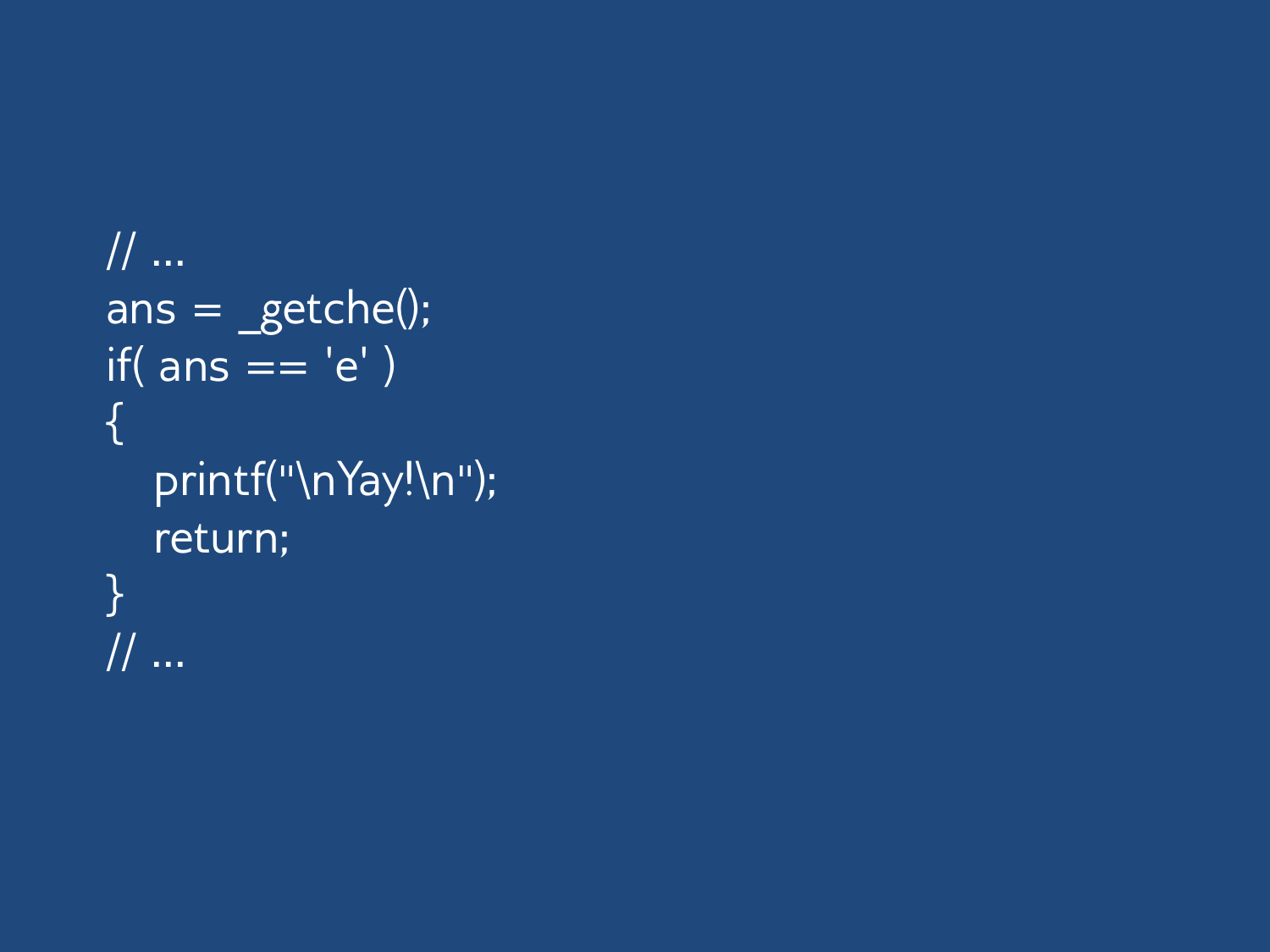

#
  // ...
  ans = _getche();
  if( ans == 'e' )
  {
	  printf("\nYay!\n");
	  return;
  }
  // ...